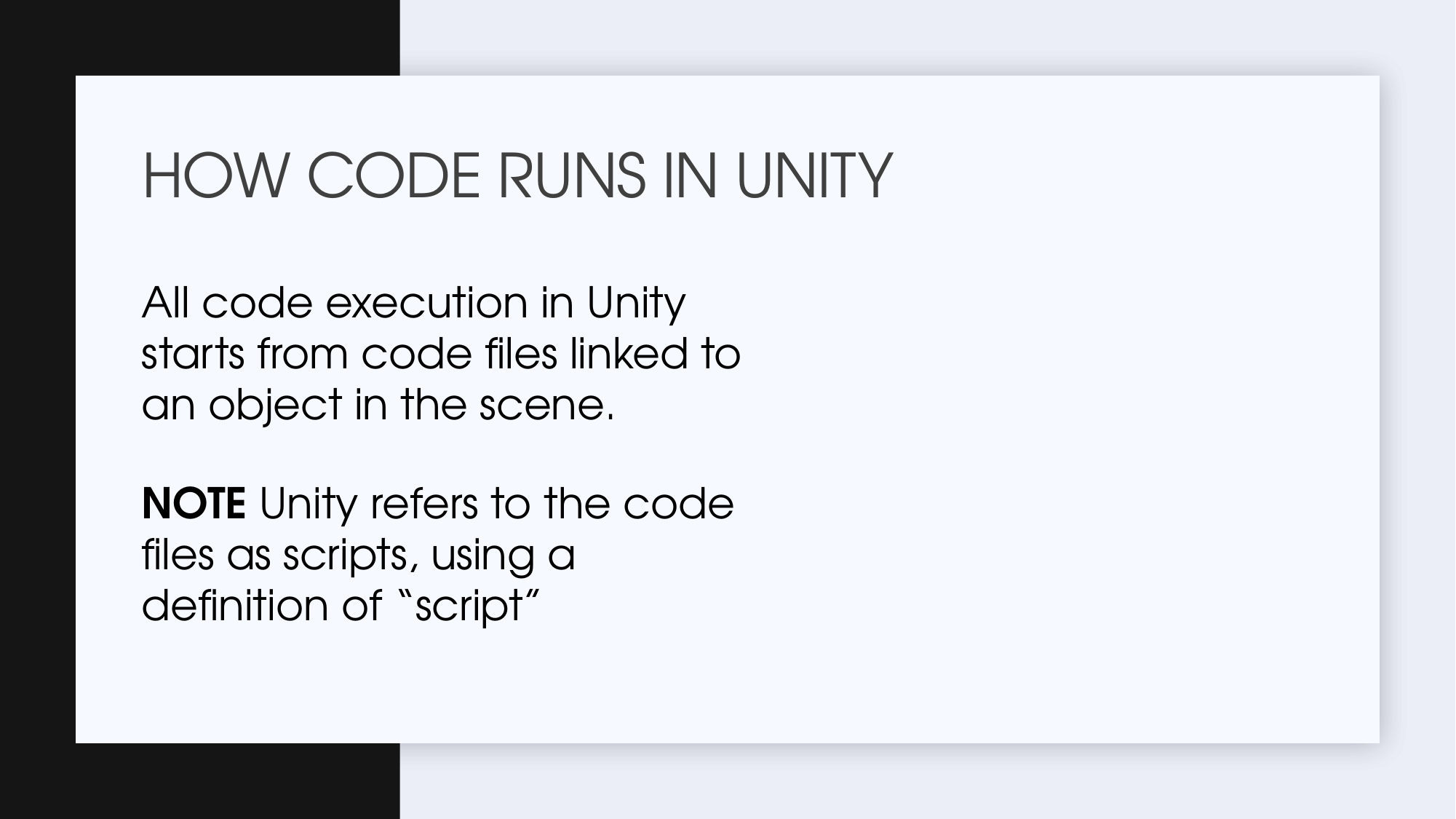

# How code runs in Unity
All code execution in Unity starts from code files linked to an object in the scene.
NOTE Unity refers to the code files as scripts, using a definition of “script”